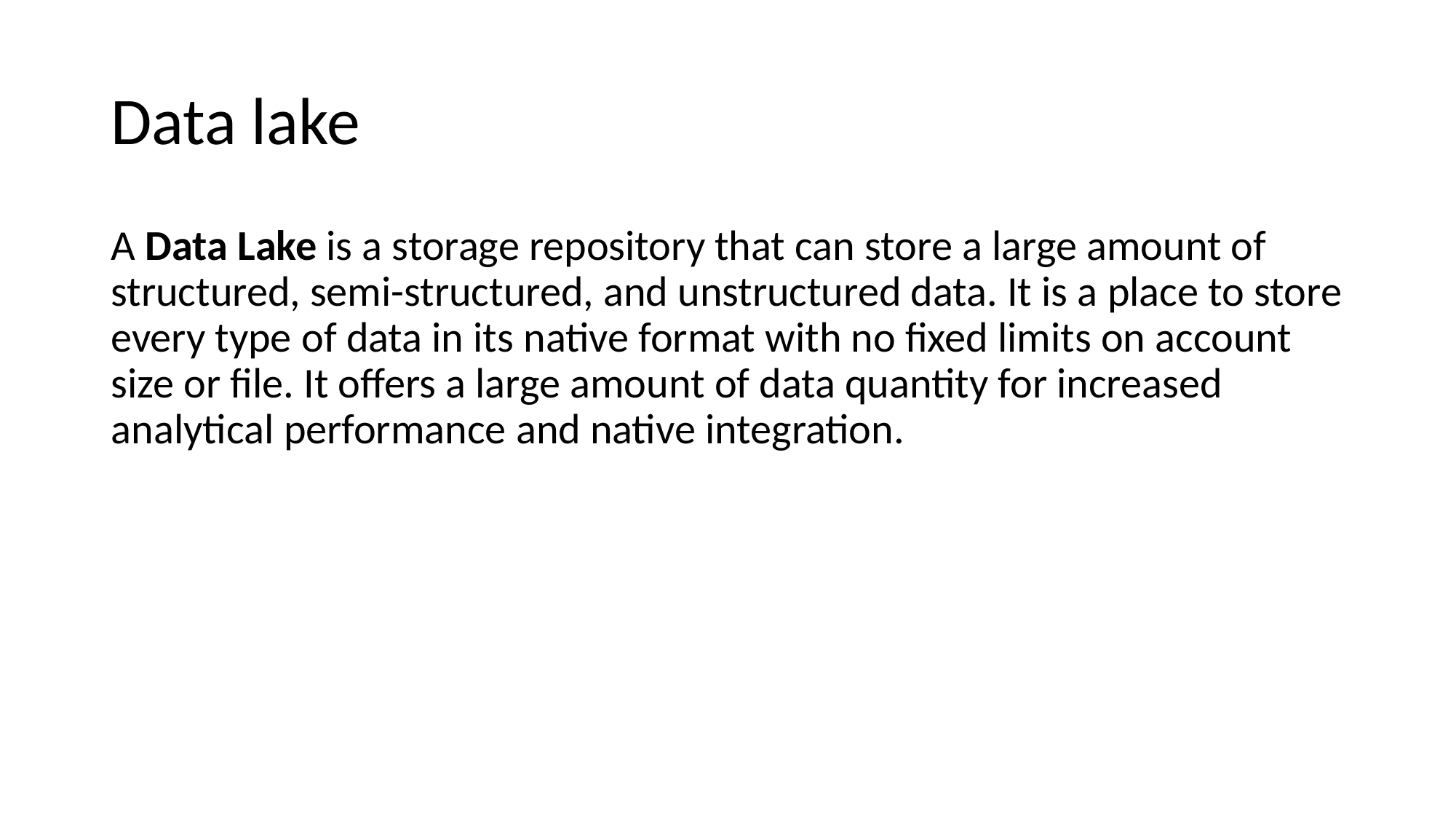

# Data lake
A Data Lake is a storage repository that can store a large amount of structured, semi-structured, and unstructured data. It is a place to store every type of data in its native format with no fixed limits on account size or file. It offers a large amount of data quantity for increased analytical performance and native integration.